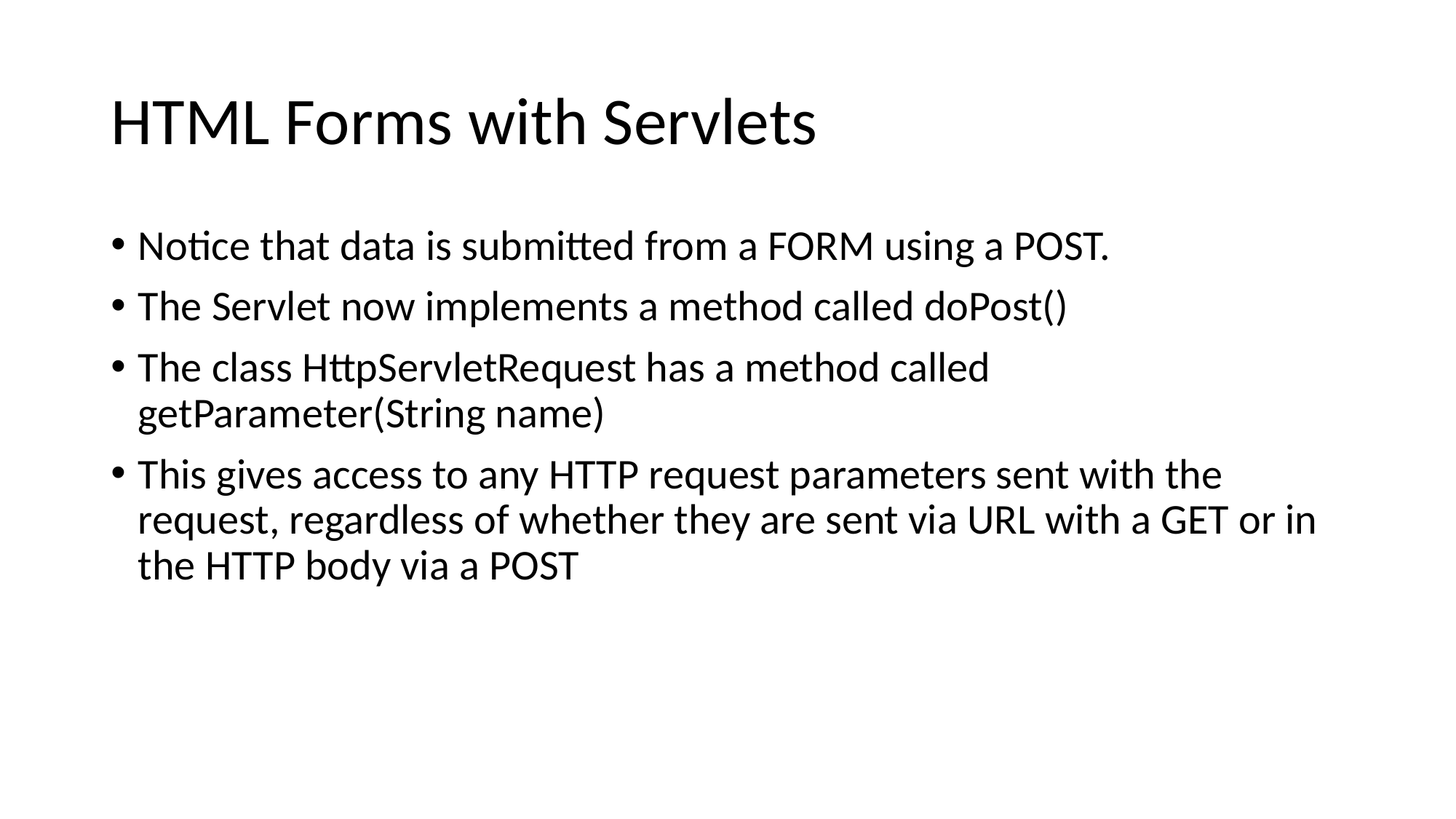

# HTML Forms with Servlets
Notice that data is submitted from a FORM using a POST.
The Servlet now implements a method called doPost()
The class HttpServletRequest has a method called getParameter(String name)
This gives access to any HTTP request parameters sent with the request, regardless of whether they are sent via URL with a GET or in the HTTP body via a POST